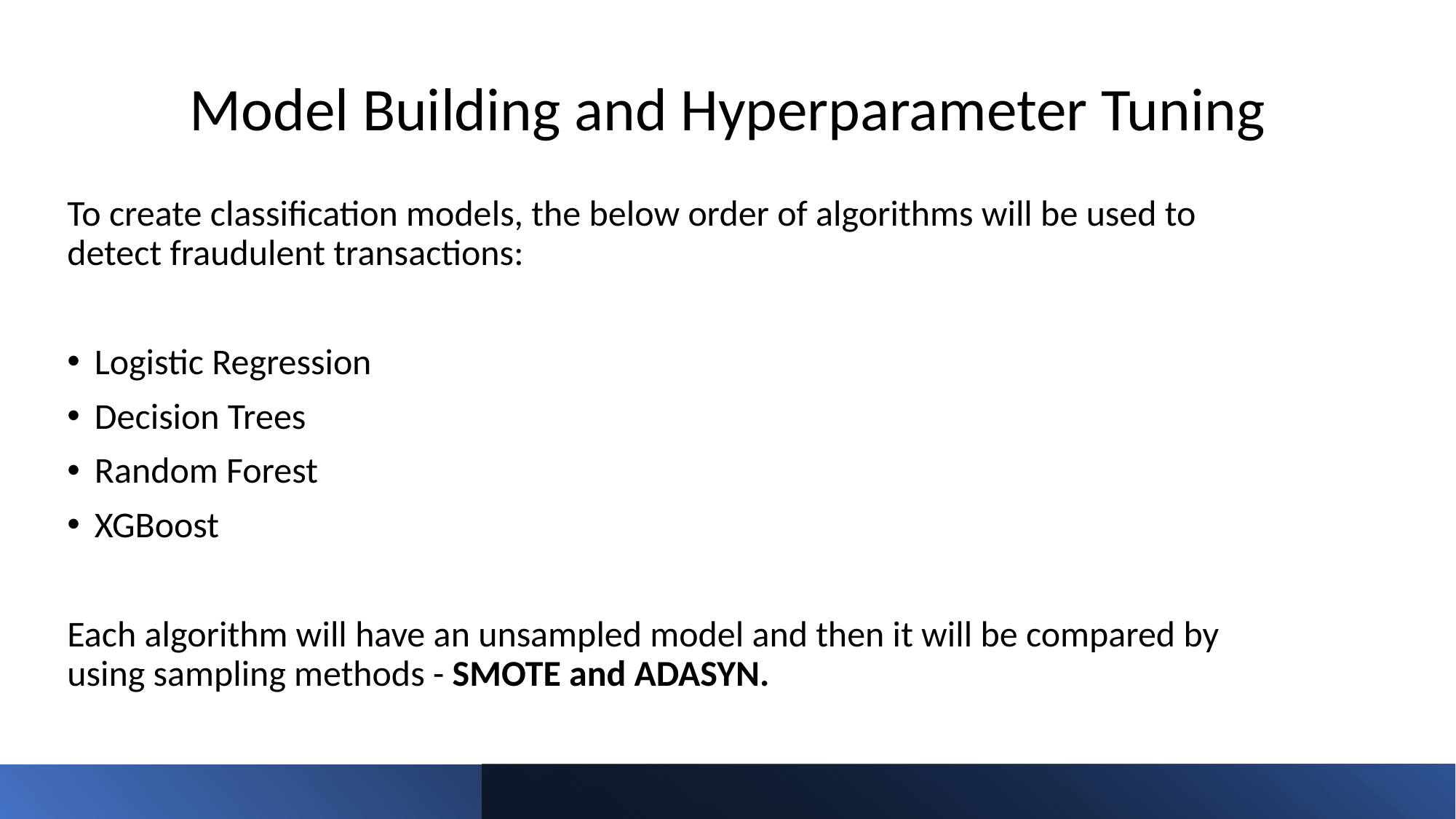

# Model Building and Hyperparameter Tuning
To create classification models, the below order of algorithms will be used to detect fraudulent transactions:

Logistic Regression
Decision Trees
Random Forest
XGBoost

Each algorithm will have an unsampled model and then it will be compared by using sampling methods - SMOTE and ADASYN.